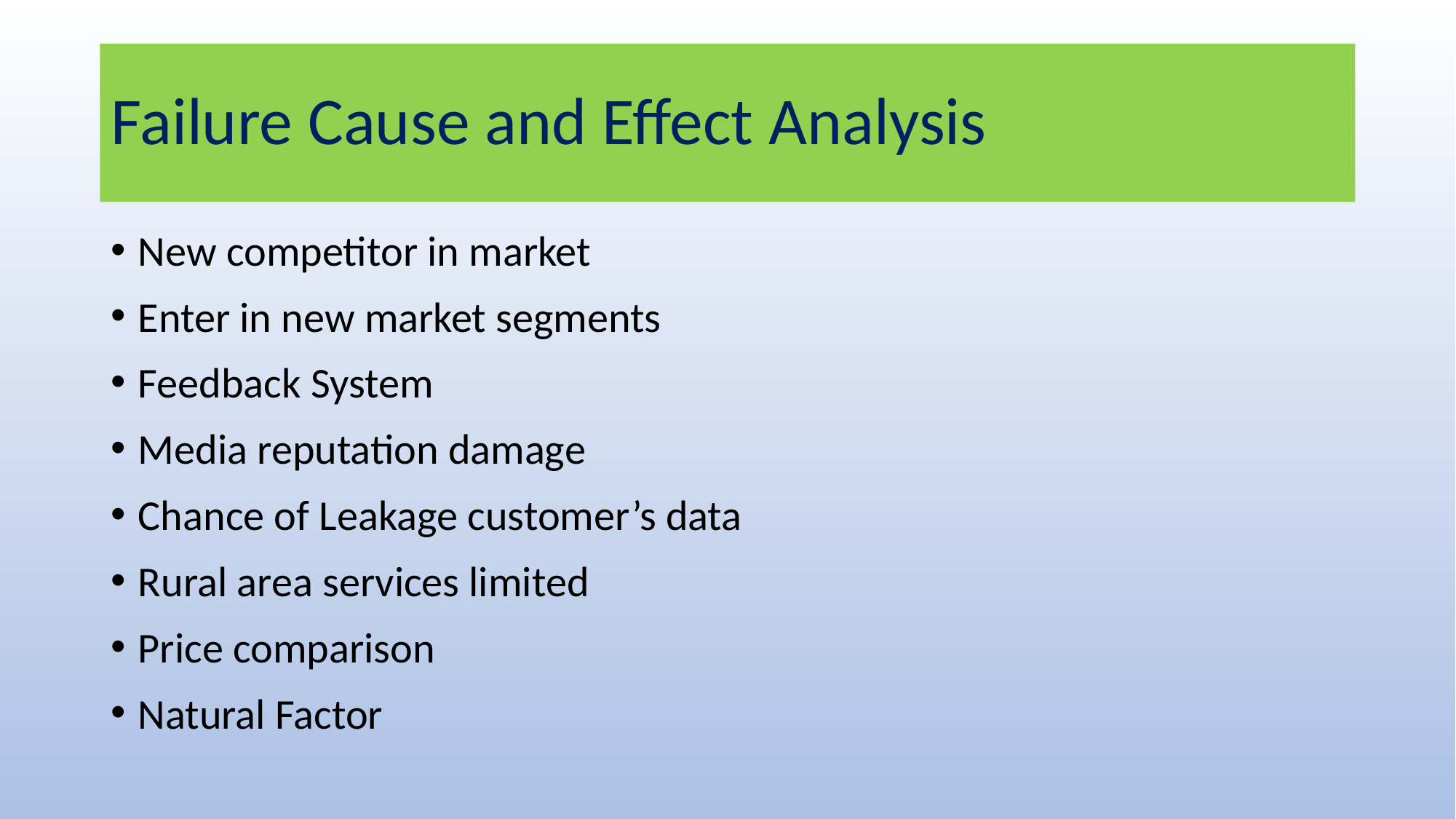

# Failure Cause and Effect Analysis
New competitor in market
Enter in new market segments
Feedback System
Media reputation damage
Chance of Leakage customer’s data
Rural area services limited
Price comparison
Natural Factor